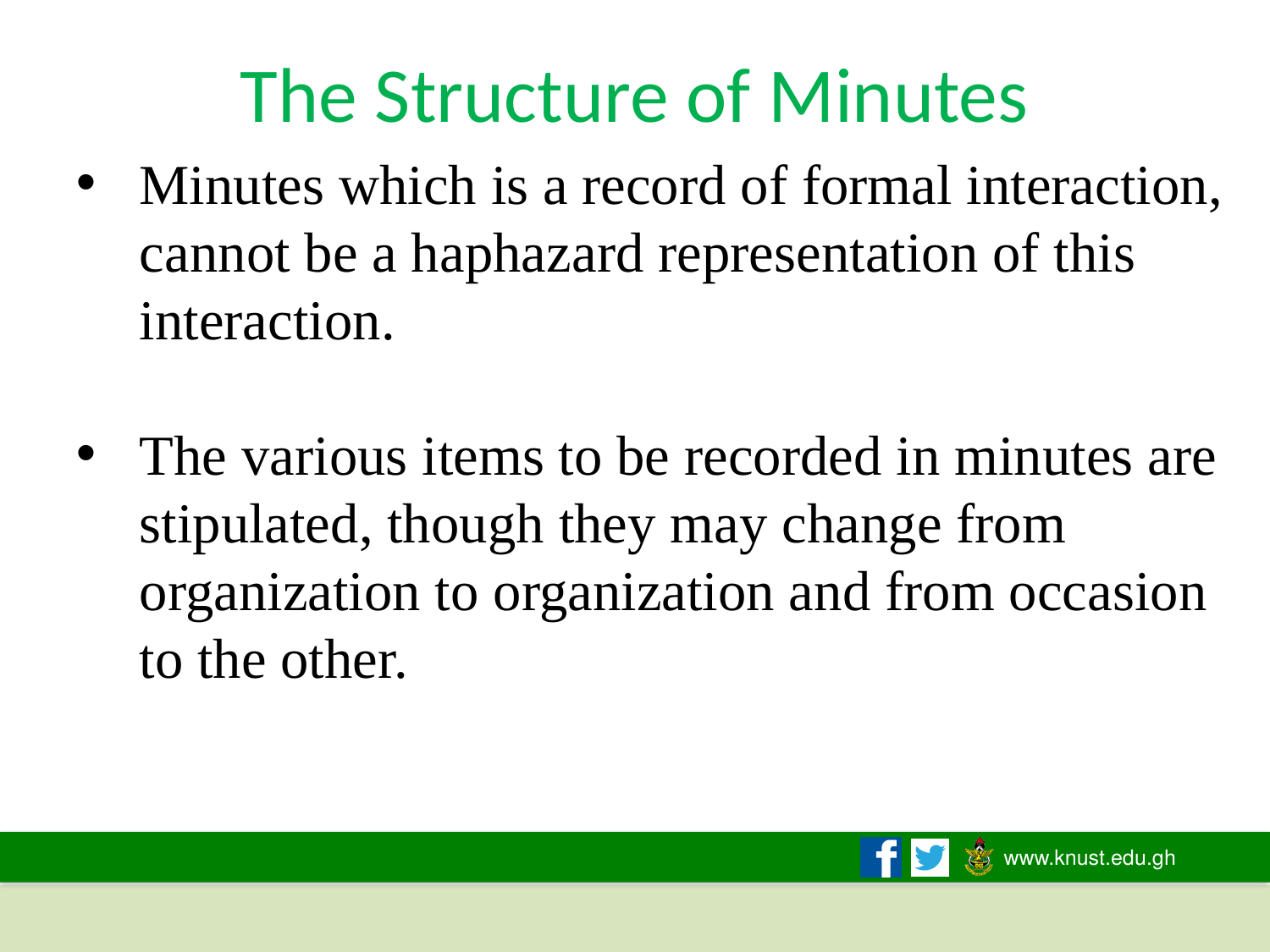

# The Structure of Minutes
Minutes which is a record of formal interaction, cannot be a haphazard representation of this interaction.

The various items to be recorded in minutes are stipulated, though they may change from organization to organization and from occasion to the other.